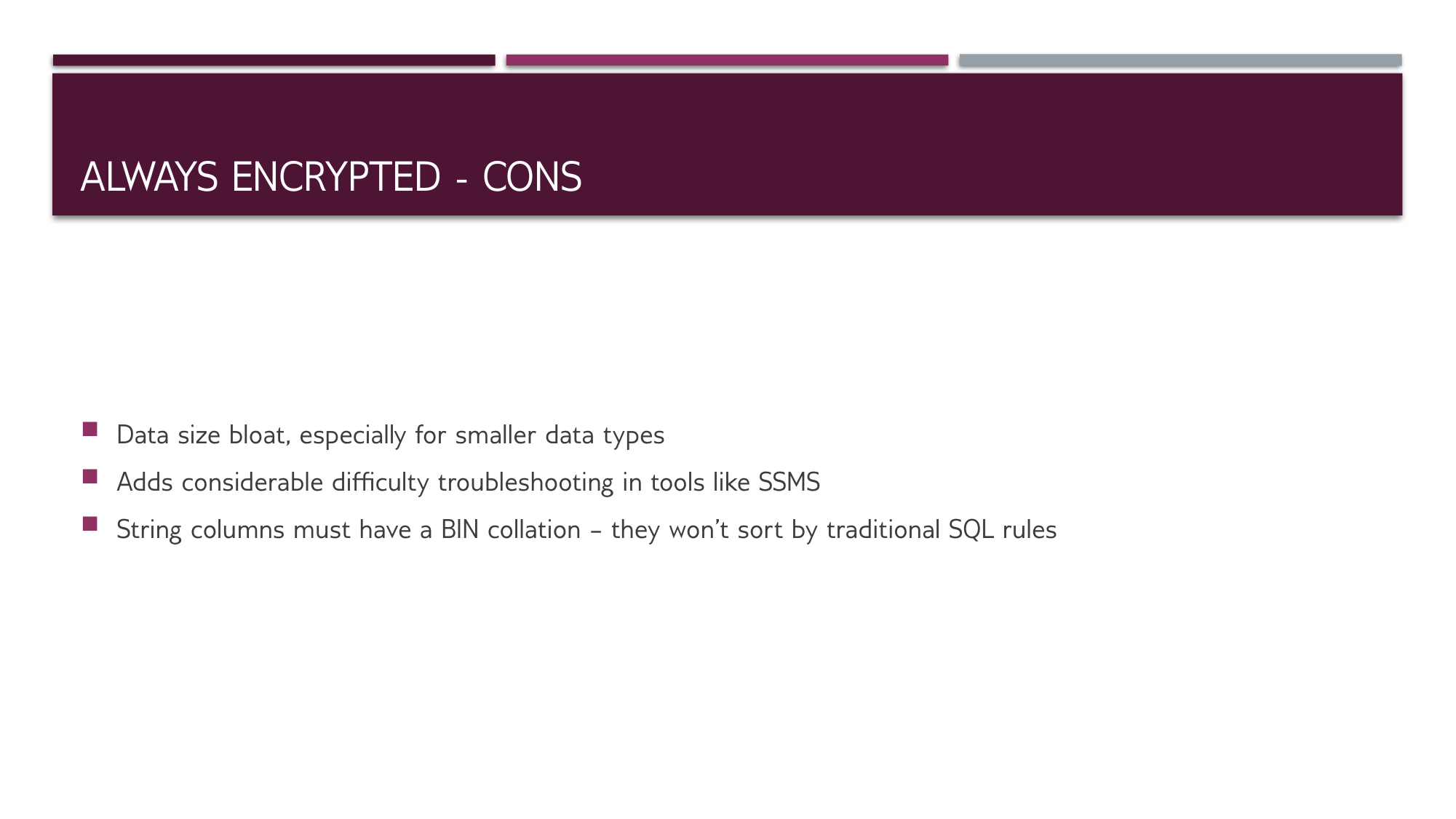

# Always Encrypted - Cons
Data size bloat, especially for smaller data types
Adds considerable difficulty troubleshooting in tools like SSMS
String columns must have a BIN collation – they won’t sort by traditional SQL rules